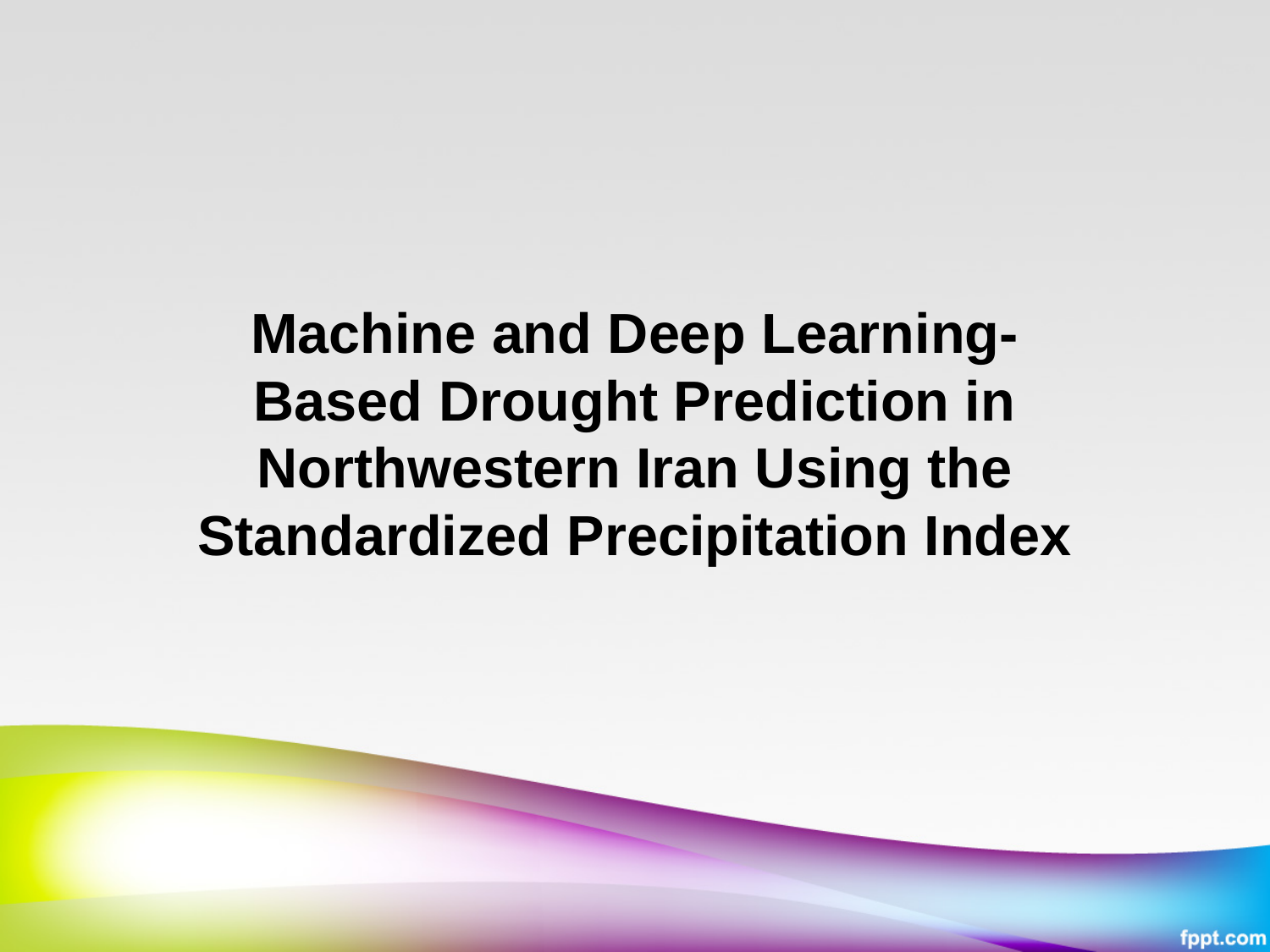

# Machine and Deep Learning-Based Drought Prediction in Northwestern Iran Using the Standardized Precipitation Index